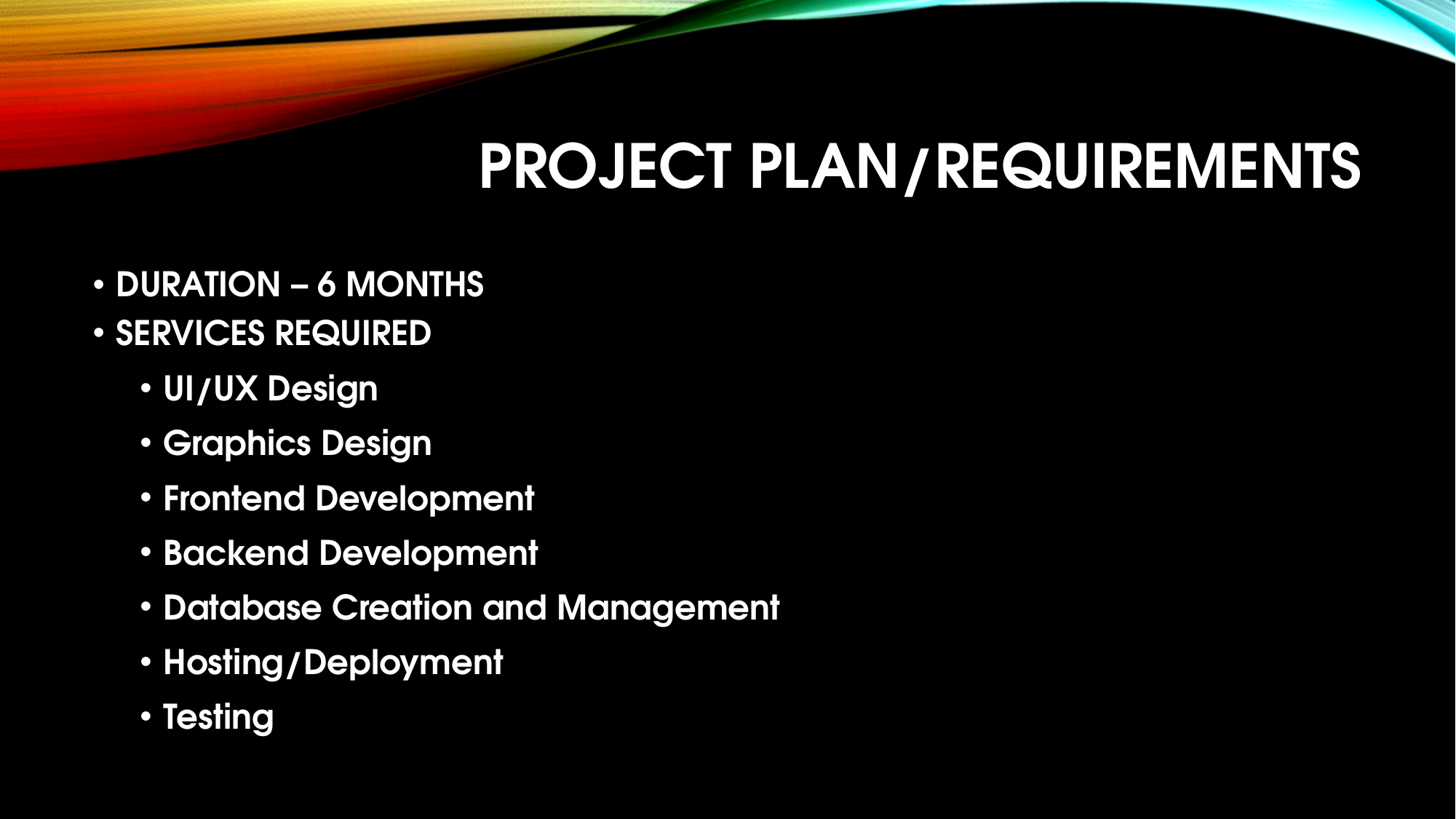

# PROJECT PLAN/REQUIREMENTS
DURATION – 6 MONTHS
SERVICES REQUIRED
UI/UX Design
Graphics Design
Frontend Development
Backend Development
Database Creation and Management
Hosting/Deployment
Testing